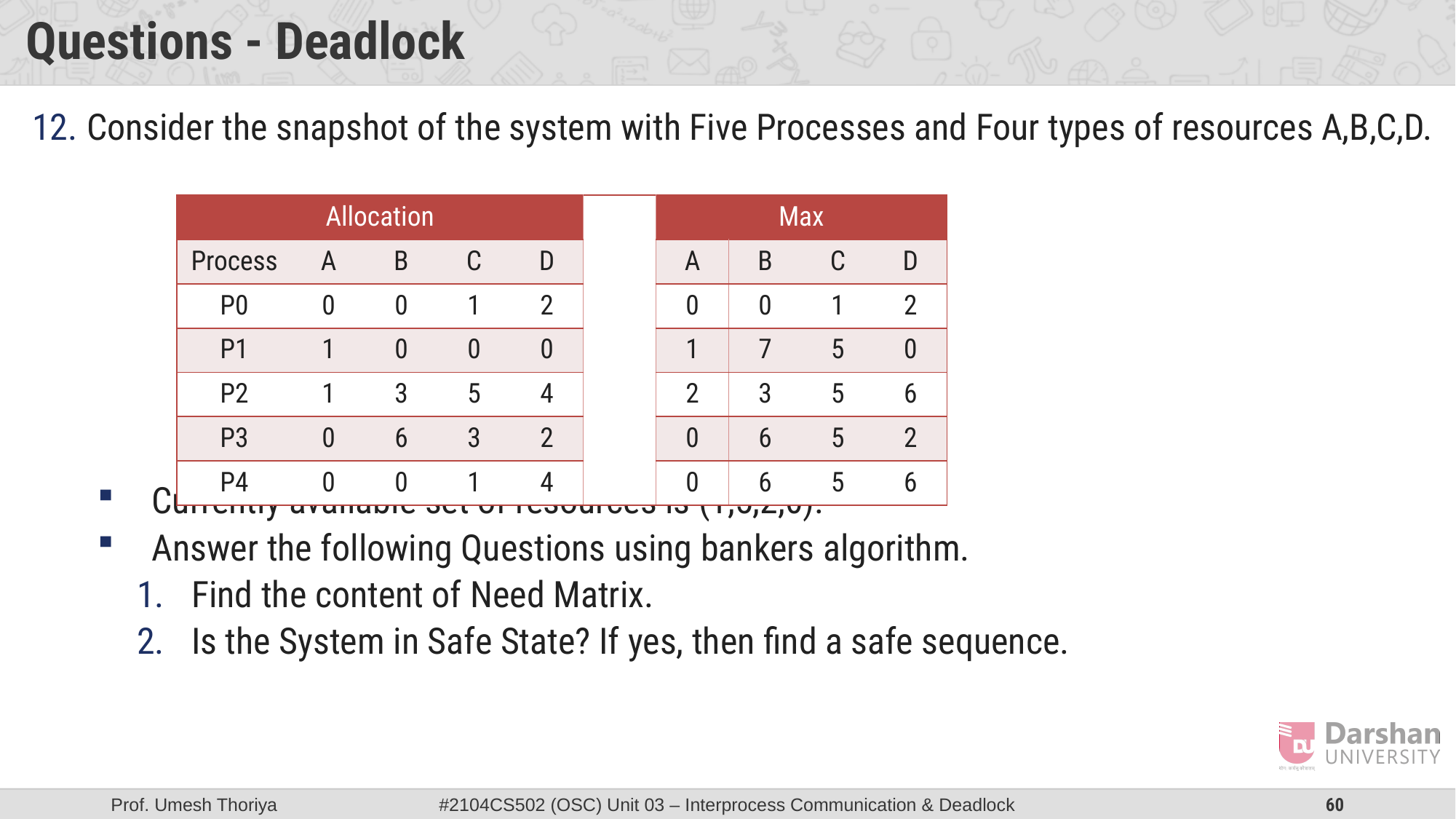

# Questions - Deadlock
Consider the snapshot of the system with Five Processes and Four types of resources A,B,C,D.

Currently available set of resources is (1,5,2,0).
Answer the following Questions using bankers algorithm.
Find the content of Need Matrix.
Is the System in Safe State? If yes, then find a safe sequence.
| Allocation |  |  |  |  |  | Max |  |  |  |
| --- | --- | --- | --- | --- | --- | --- | --- | --- | --- |
| Process | A | B | C | D |  | A | B | C | D |
| P0 | 0 | 0 | 1 | 2 |  | 0 | 0 | 1 | 2 |
| P1 | 1 | 0 | 0 | 0 |  | 1 | 7 | 5 | 0 |
| P2 | 1 | 3 | 5 | 4 |  | 2 | 3 | 5 | 6 |
| P3 | 0 | 6 | 3 | 2 |  | 0 | 6 | 5 | 2 |
| P4 | 0 | 0 | 1 | 4 |  | 0 | 6 | 5 | 6 |